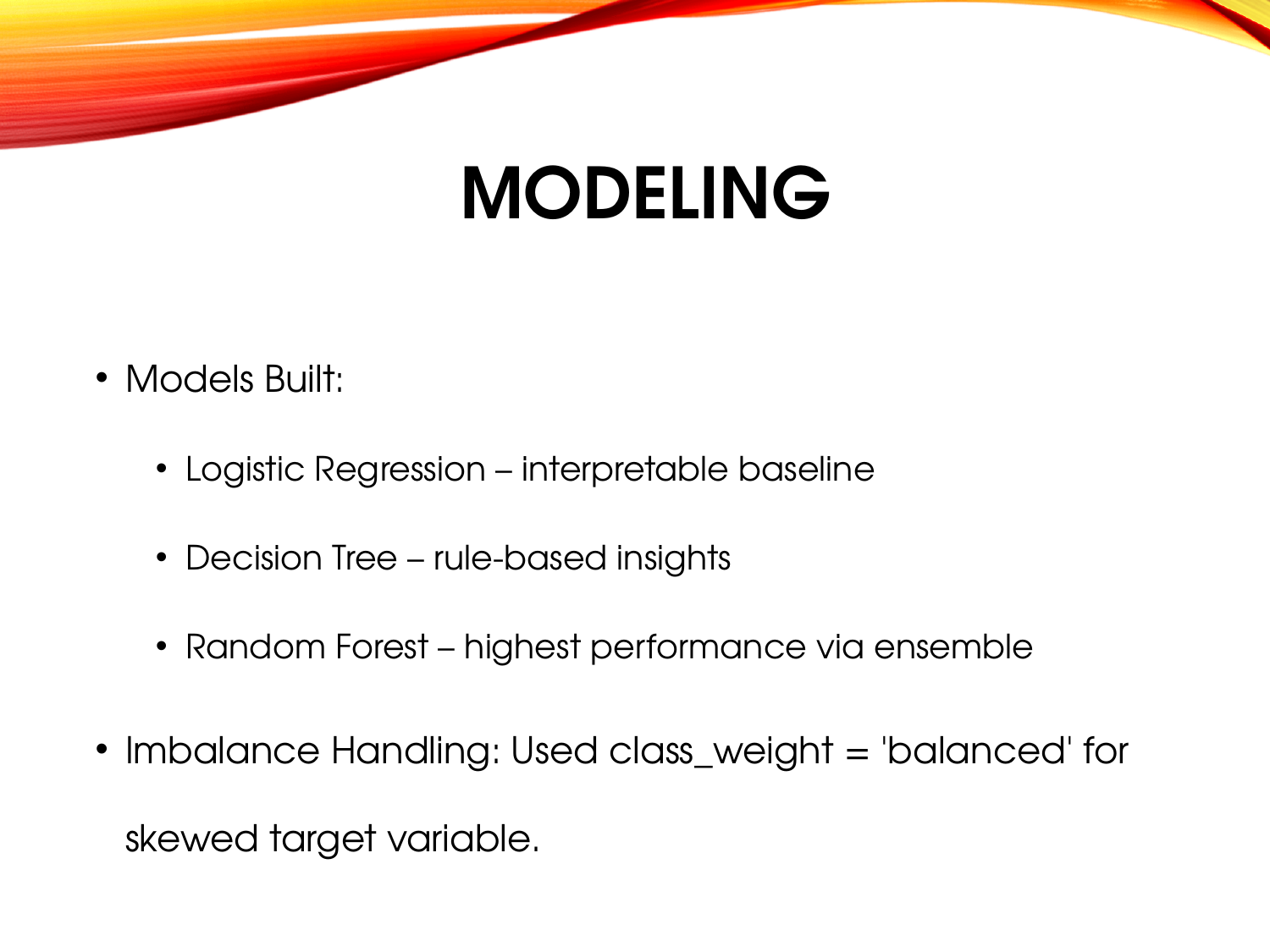

# Modeling
Models Built:
Logistic Regression – interpretable baseline
Decision Tree – rule-based insights
Random Forest – highest performance via ensemble
Imbalance Handling: Used class_weight = 'balanced' for skewed target variable.